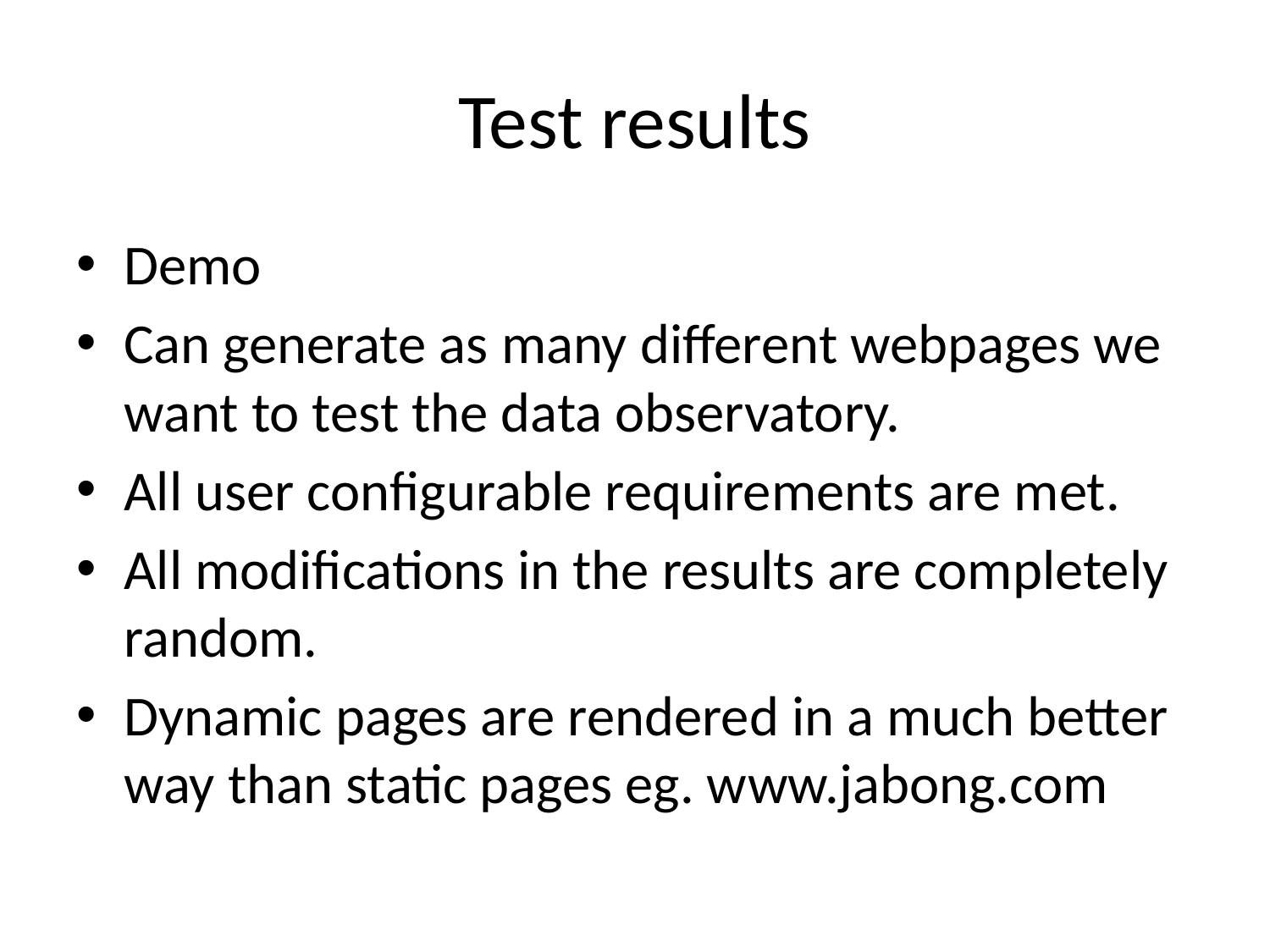

# Test results
Demo
Can generate as many different webpages we want to test the data observatory.
All user configurable requirements are met.
All modifications in the results are completely random.
Dynamic pages are rendered in a much better way than static pages eg. www.jabong.com